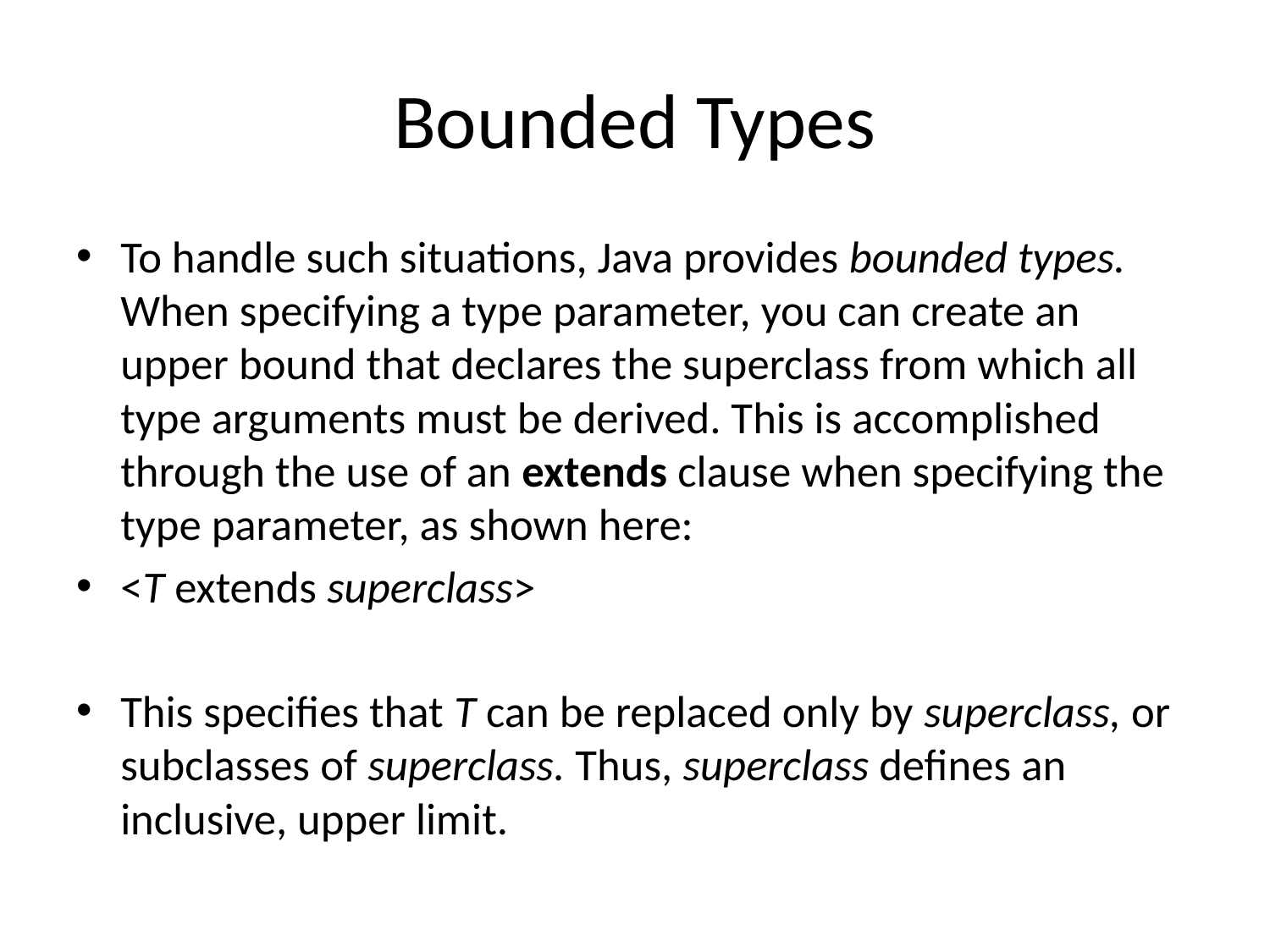

# Bounded Types
To handle such situations, Java provides bounded types. When specifying a type parameter, you can create an upper bound that declares the superclass from which all type arguments must be derived. This is accomplished through the use of an extends clause when specifying the type parameter, as shown here:
<T extends superclass>

This specifies that T can be replaced only by superclass, or subclasses of superclass. Thus, superclass defines an inclusive, upper limit.